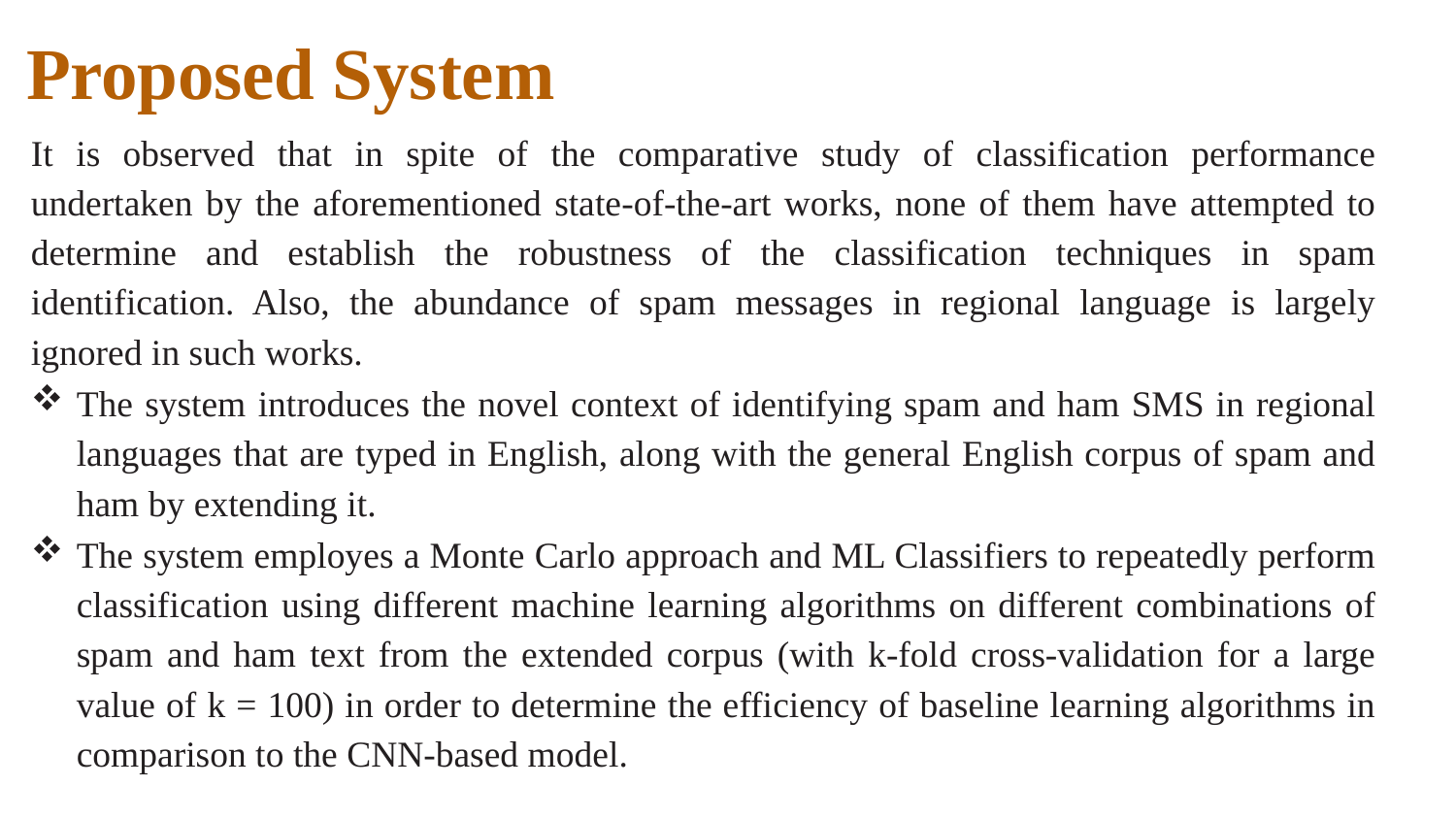

# Proposed System
It is observed that in spite of the comparative study of classification performance undertaken by the aforementioned state-of-the-art works, none of them have attempted to determine and establish the robustness of the classification techniques in spam identification. Also, the abundance of spam messages in regional language is largely ignored in such works.
The system introduces the novel context of identifying spam and ham SMS in regional languages that are typed in English, along with the general English corpus of spam and ham by extending it.
The system employes a Monte Carlo approach and ML Classifiers to repeatedly perform classification using different machine learning algorithms on different combinations of spam and ham text from the extended corpus (with k-fold cross-validation for a large value of k = 100) in order to determine the efficiency of baseline learning algorithms in comparison to the CNN-based model.